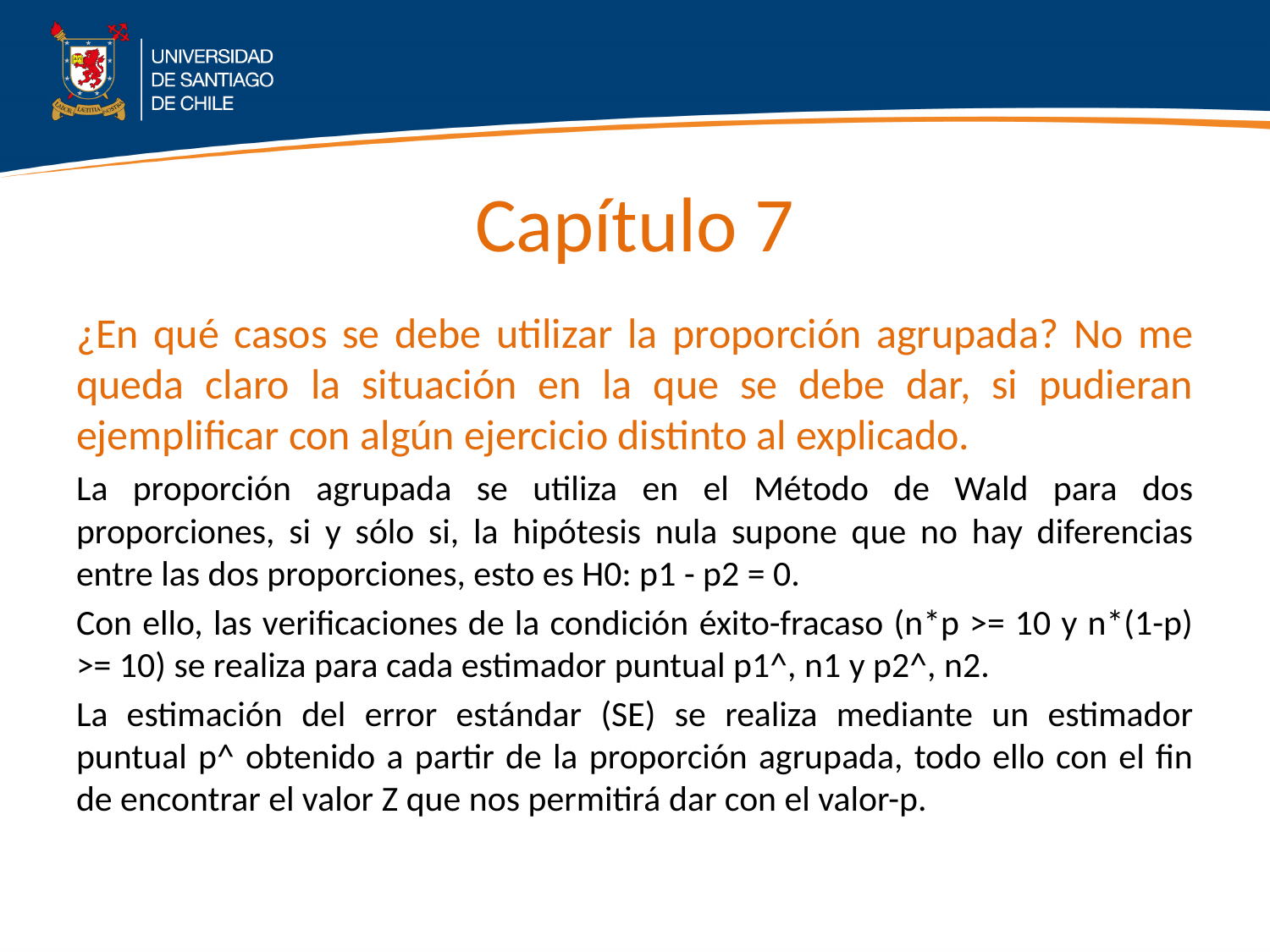

# Capítulo 7
¿En qué casos se debe utilizar la proporción agrupada? No me queda claro la situación en la que se debe dar, si pudieran ejemplificar con algún ejercicio distinto al explicado.
La proporción agrupada se utiliza en el Método de Wald para dos proporciones, si y sólo si, la hipótesis nula supone que no hay diferencias entre las dos proporciones, esto es H0: p1 - p2 = 0.
Con ello, las verificaciones de la condición éxito-fracaso (n*p >= 10 y n*(1-p) >= 10) se realiza para cada estimador puntual p1^, n1 y p2^, n2.
La estimación del error estándar (SE) se realiza mediante un estimador puntual p^ obtenido a partir de la proporción agrupada, todo ello con el fin de encontrar el valor Z que nos permitirá dar con el valor-p.